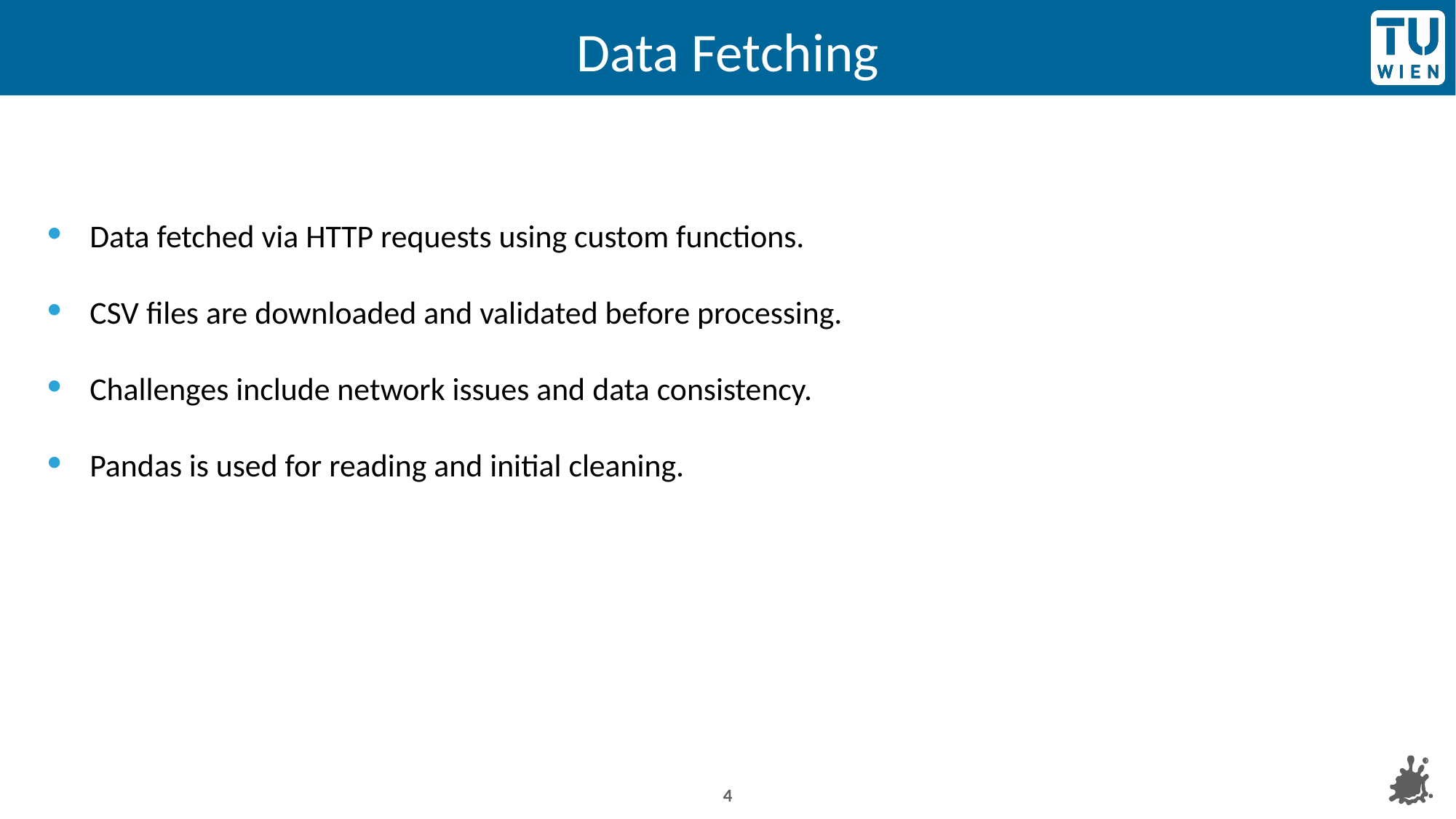

# Data Fetching
Data fetched via HTTP requests using custom functions.
CSV files are downloaded and validated before processing.
Challenges include network issues and data consistency.
Pandas is used for reading and initial cleaning.

4